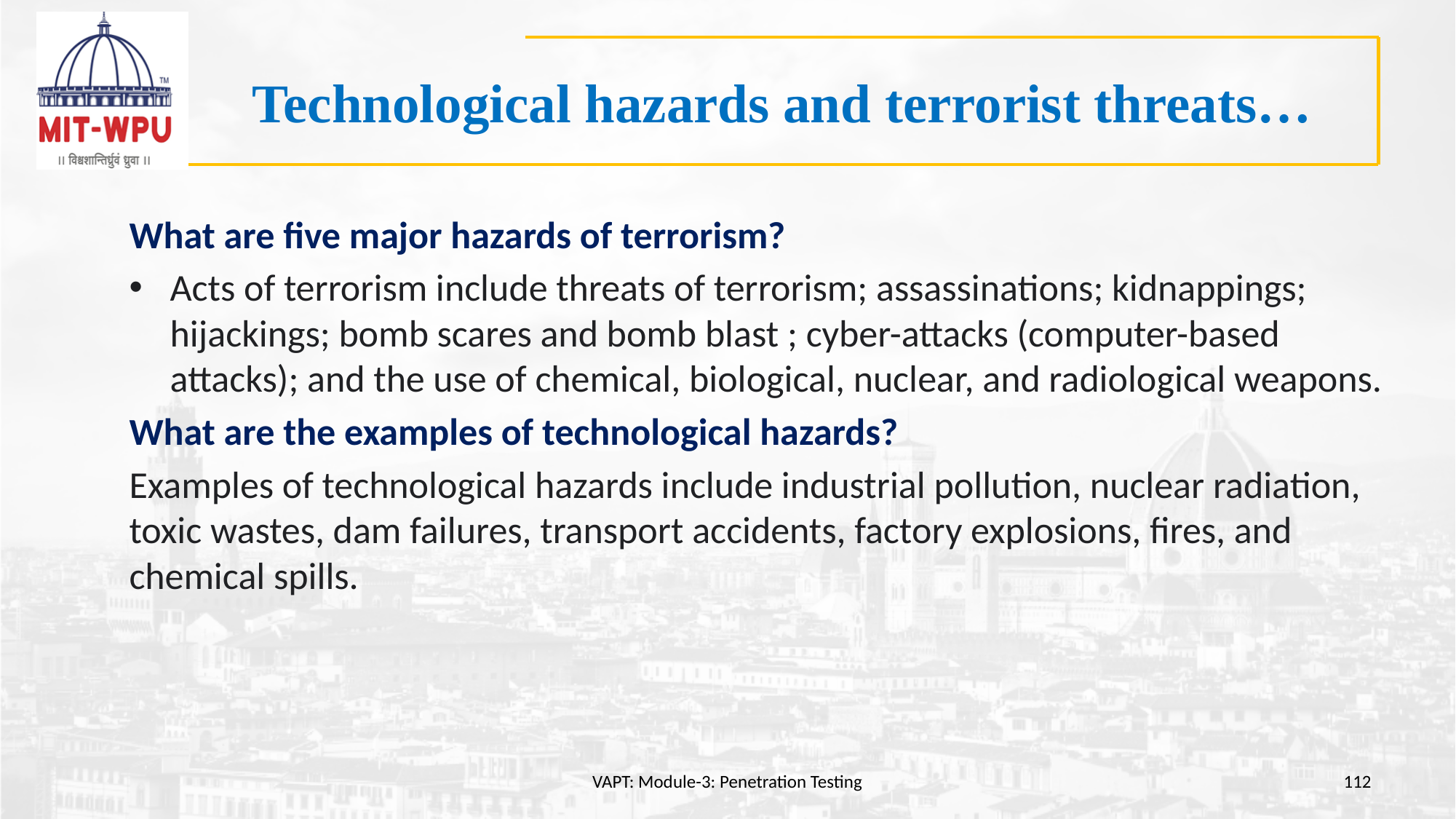

# Technological hazards and terrorist threats…
What are five major hazards of terrorism?
Acts of terrorism include threats of terrorism; assassinations; kidnappings; hijackings; bomb scares and bomb blast ; cyber-attacks (computer-based attacks); and the use of chemical, biological, nuclear, and radiological weapons.
What are the examples of technological hazards?
Examples of technological hazards include industrial pollution, nuclear radiation, toxic wastes, dam failures, transport accidents, factory explosions, fires, and chemical spills.

VAPT: Module-3: Penetration Testing
112